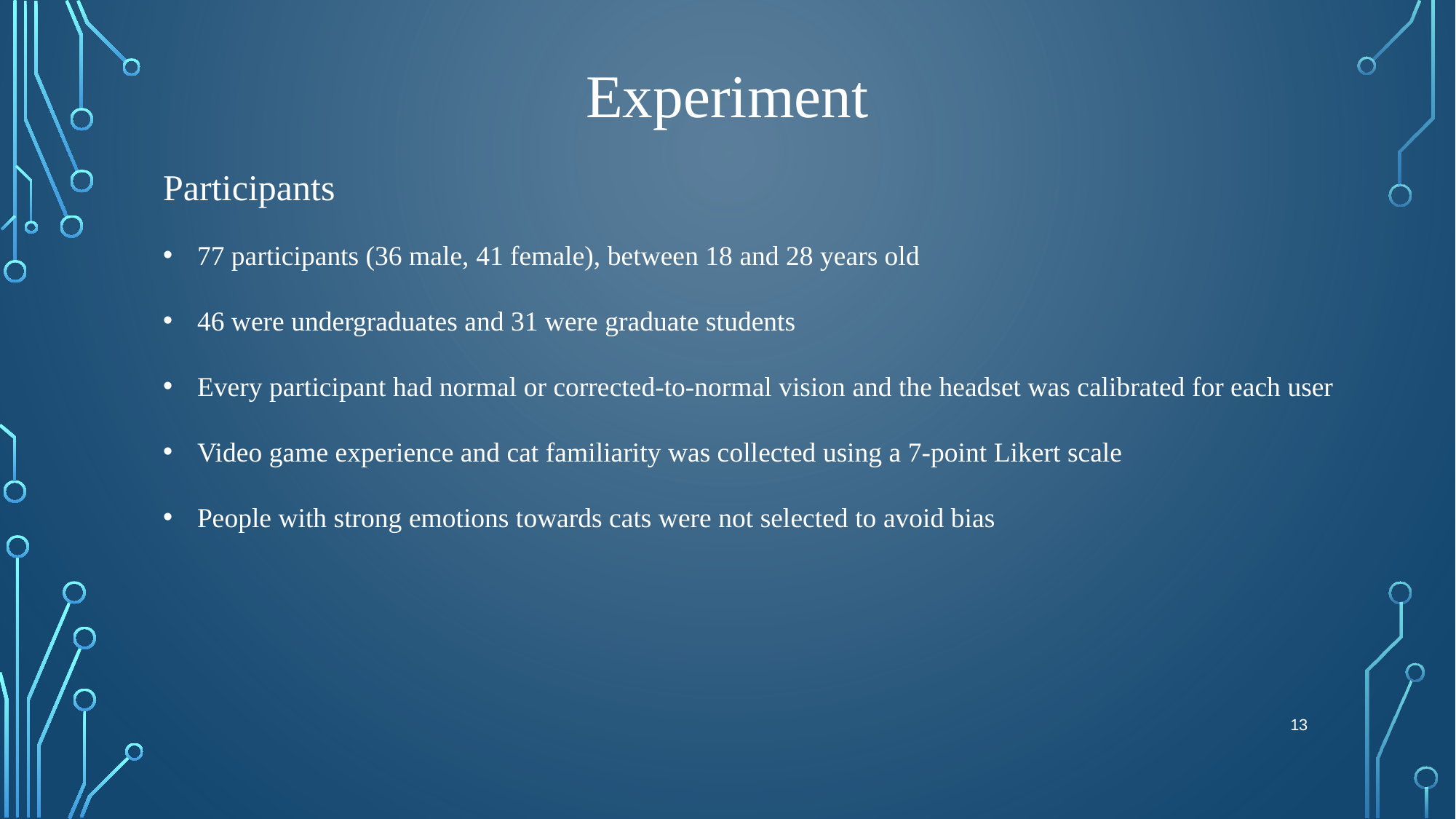

# Experiment
Participants
77 participants (36 male, 41 female), between 18 and 28 years old

46 were undergraduates and 31 were graduate students

Every participant had normal or corrected-to-normal vision and the headset was calibrated for each user

Video game experience and cat familiarity was collected using a 7-point Likert scale

People with strong emotions towards cats were not selected to avoid bias
13